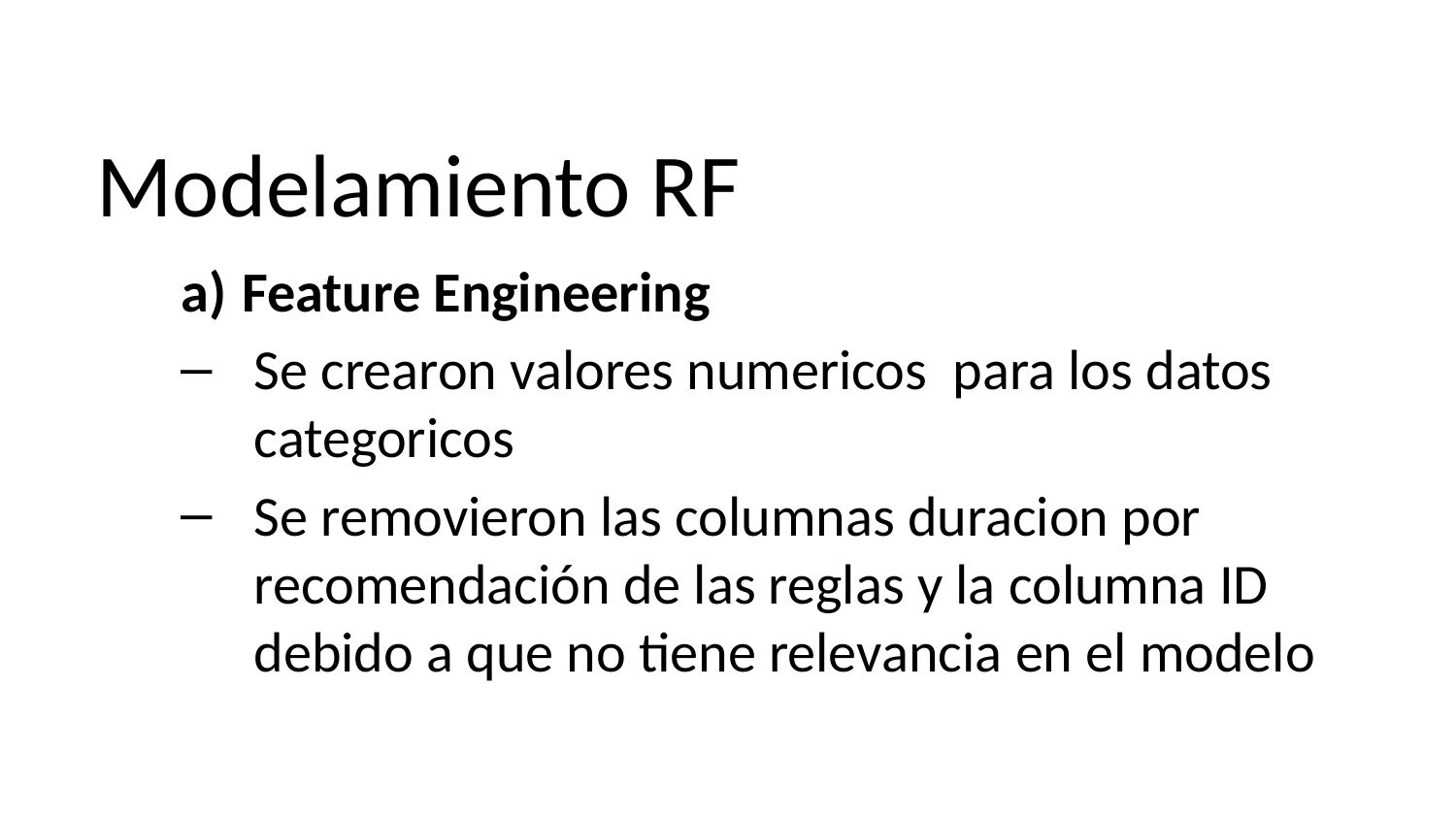

Modelamiento RF
Feature Engineering
Se crearon valores numericos  para los datos categoricos
Se removieron las columnas duracion por recomendación de las reglas y la columna ID debido a que no tiene relevancia en el modelo